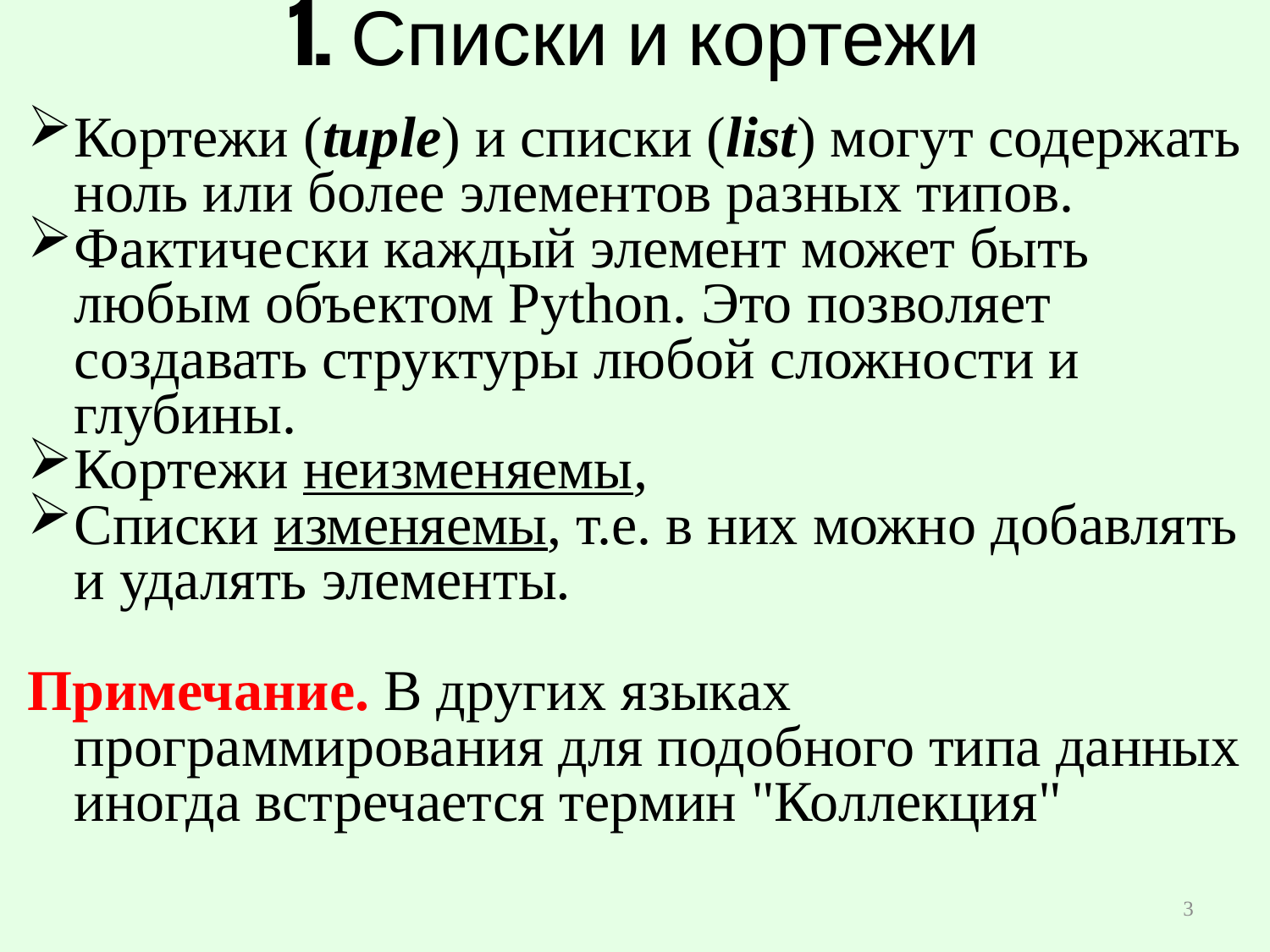

# 1. Списки и кортежи
Кортежи (tuple) и списки (list) могут содержать ноль или более элементов разных типов.
Фактически каждый элемент может быть любым объектом Python. Это позволяет создавать структуры любой сложности и глубины.
Кортежи неизменяемы,
Списки изменяемы, т.е. в них можно добавлять и удалять элементы.

Примечание. В других языках программирования для подобного типа данных иногда встречается термин "Коллекция"
3